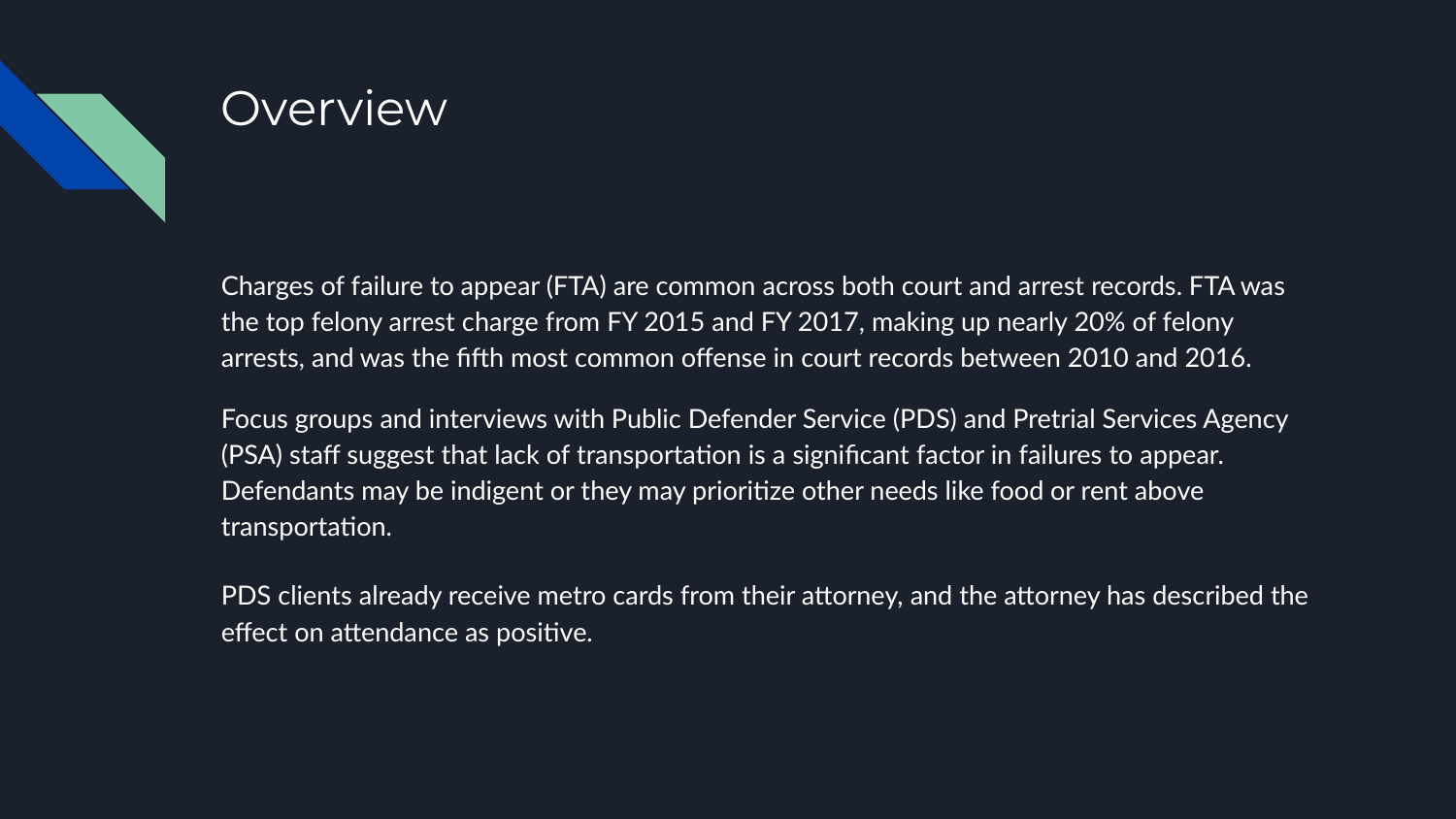

# Overview
Charges of failure to appear (FTA) are common across both court and arrest records. FTA was the top felony arrest charge from FY 2015 and FY 2017, making up nearly 20% of felony arrests, and was the fifth most common offense in court records between 2010 and 2016.
Focus groups and interviews with Public Defender Service (PDS) and Pretrial Services Agency (PSA) staff suggest that lack of transportation is a significant factor in failures to appear. Defendants may be indigent or they may prioritize other needs like food or rent above transportation.
PDS clients already receive metro cards from their attorney, and the attorney has described the effect on attendance as positive.